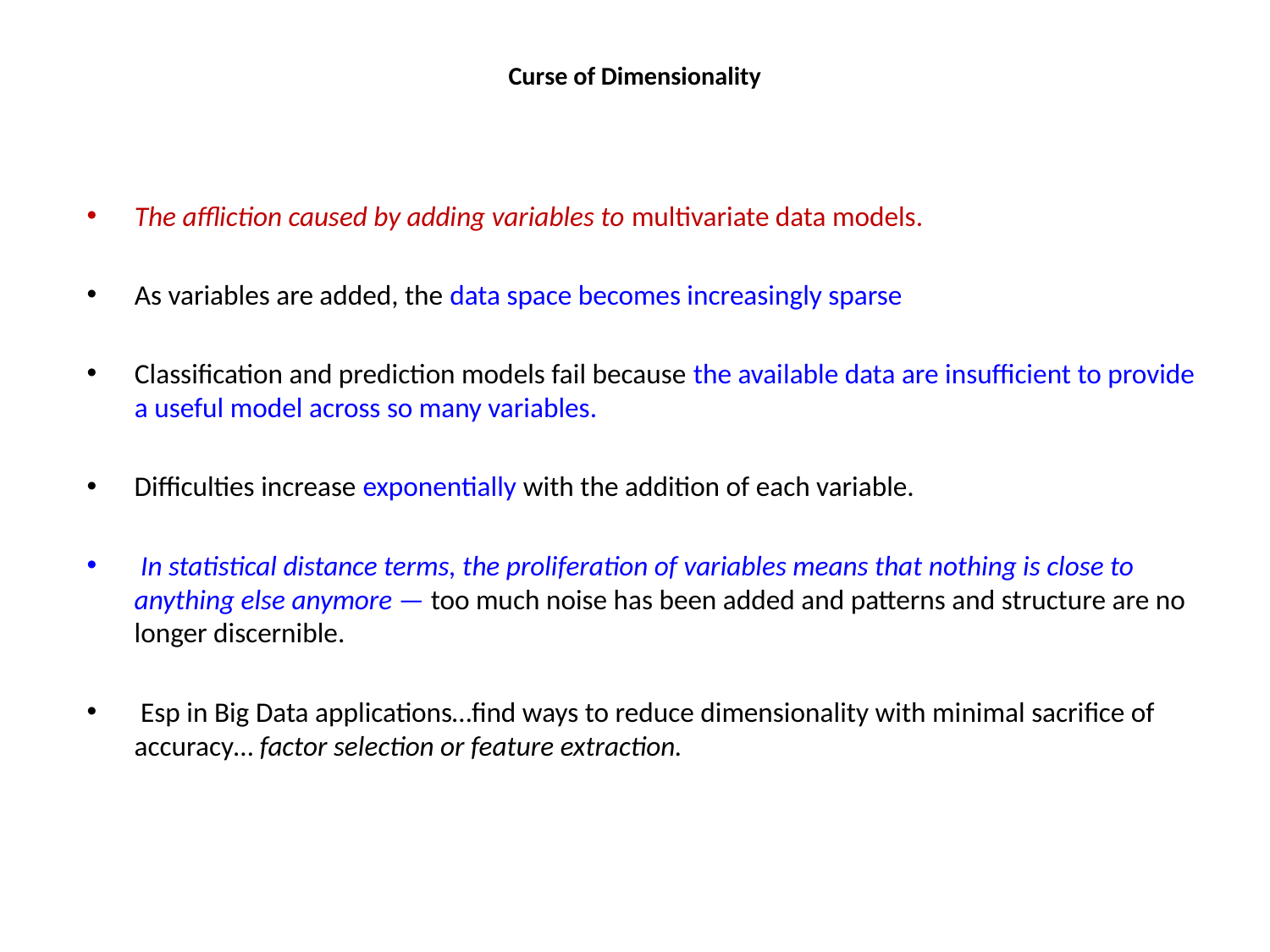

# Curse of Dimensionality

The affliction caused by adding variables to multivariate data models.

As variables are added, the data space becomes increasingly sparse

Classification and prediction models fail because the available data are insufficient to provide a useful model across so many variables.

Difficulties increase exponentially with the addition of each variable.

 In statistical distance terms, the proliferation of variables means that nothing is close to anything else anymore — too much noise has been added and patterns and structure are no longer discernible.

 Esp in Big Data applications…find ways to reduce dimensionality with minimal sacrifice of accuracy… factor selection or feature extraction.